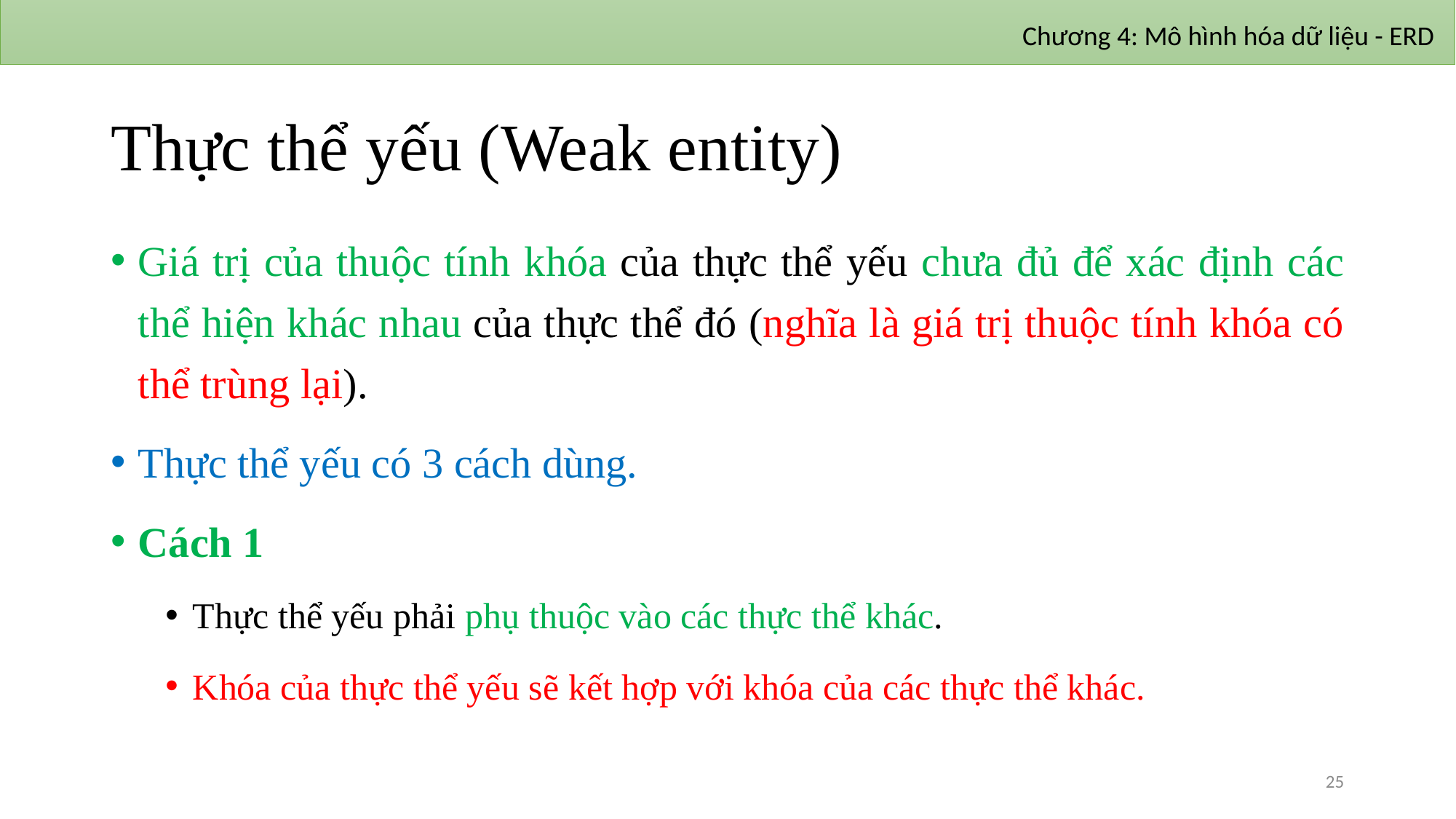

Chương 4: Mô hình hóa dữ liệu - ERD
# Thực thể yếu (Weak entity)
Giá trị của thuộc tính khóa của thực thể yếu chưa đủ để xác định các thể hiện khác nhau của thực thể đó (nghĩa là giá trị thuộc tính khóa có thể trùng lại).
Thực thể yếu có 3 cách dùng.
Cách 1
Thực thể yếu phải phụ thuộc vào các thực thể khác.
Khóa của thực thể yếu sẽ kết hợp với khóa của các thực thể khác.

25